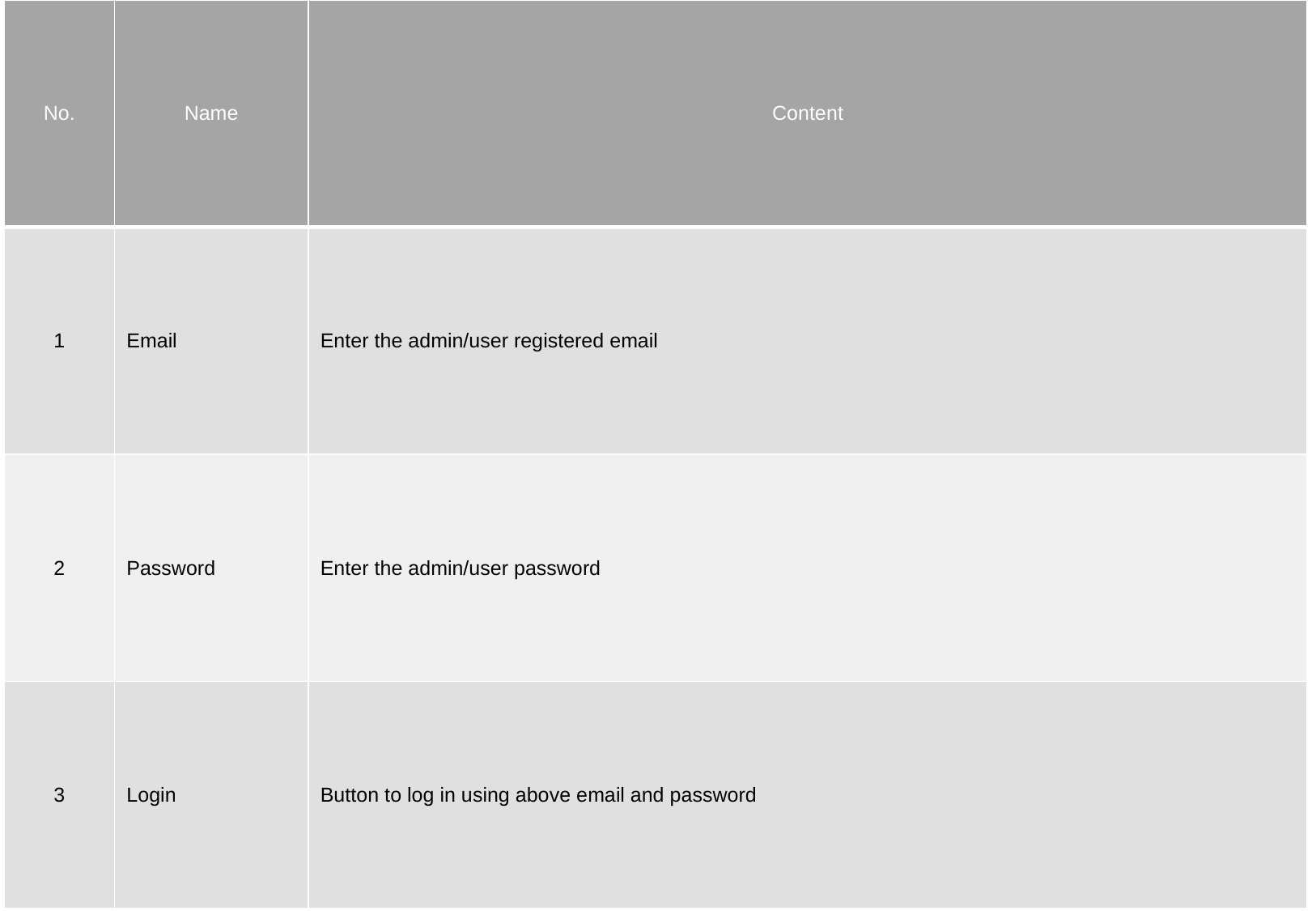

| No. | Name | Content |
| --- | --- | --- |
| 1 | Email | Enter the admin/user registered email |
| 2 | Password | Enter the admin/user password |
| 3 | Login | Button to log in using above email and password |